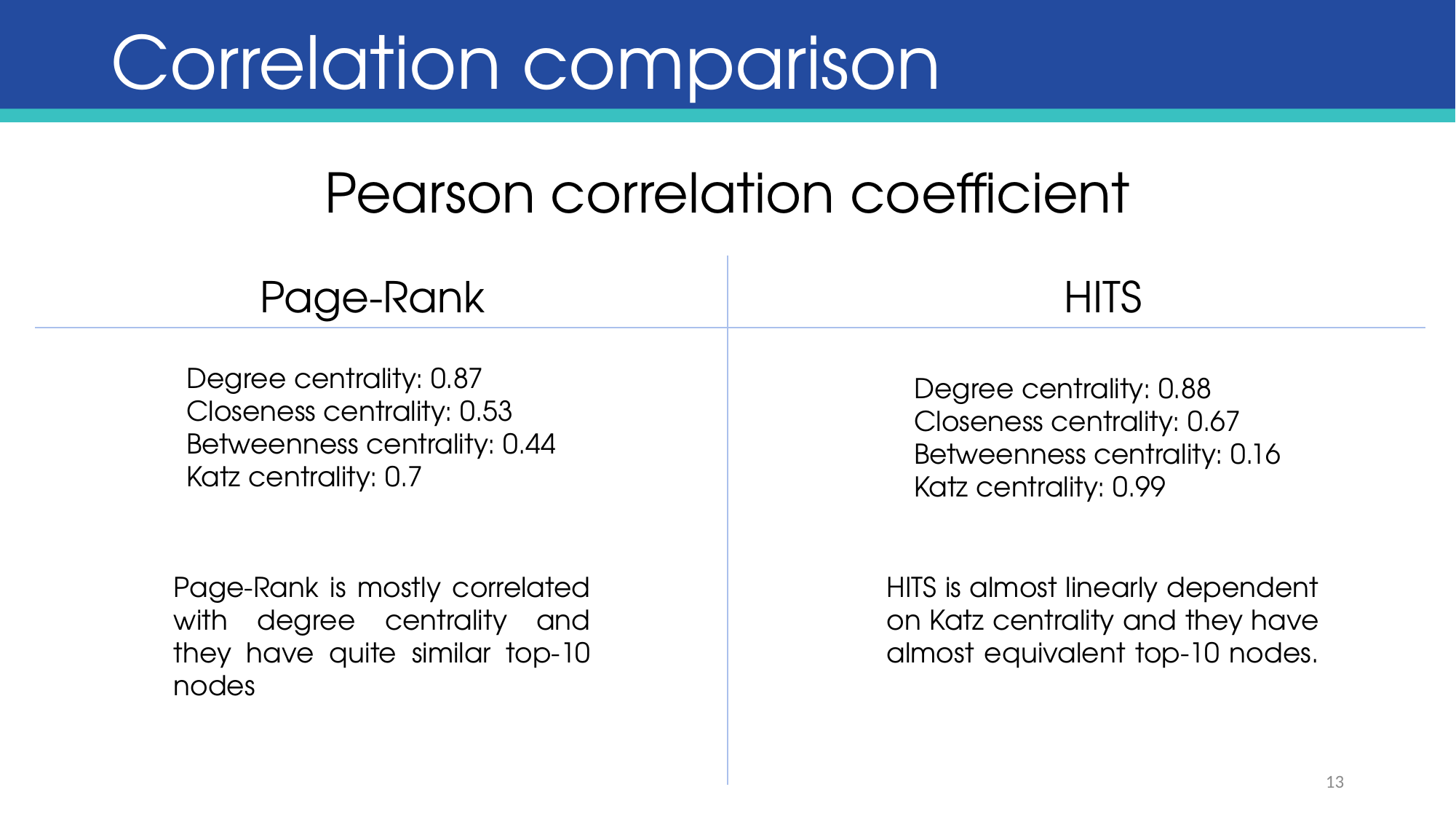

Correlation comparison

Pearson correlation coefficient
Page-Rank
HITS
Degree centrality: 0.87
Closeness centrality: 0.53
Betweenness centrality: 0.44
Katz centrality: 0.7

Degree centrality: 0.88
Closeness centrality: 0.67
Betweenness centrality: 0.16
Katz centrality: 0.99

Page-Rank is mostly correlated with degree centrality and they have quite similar top-10 nodes
HITS is almost linearly dependent on Katz centrality and they have almost equivalent top-10 nodes.
13